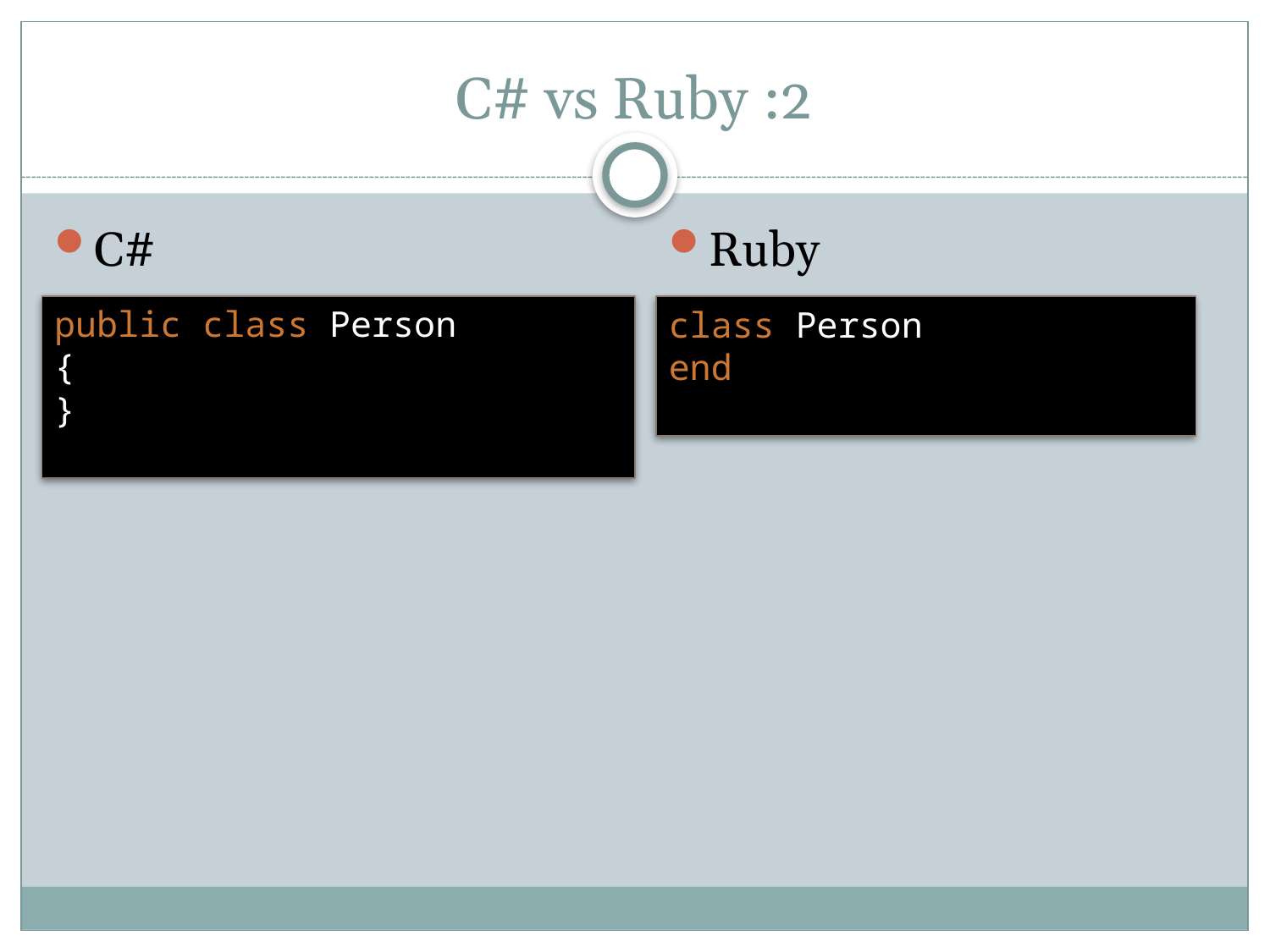

# C# vs Ruby :2
C#

Ruby
public class Person
{
}
class Person
end